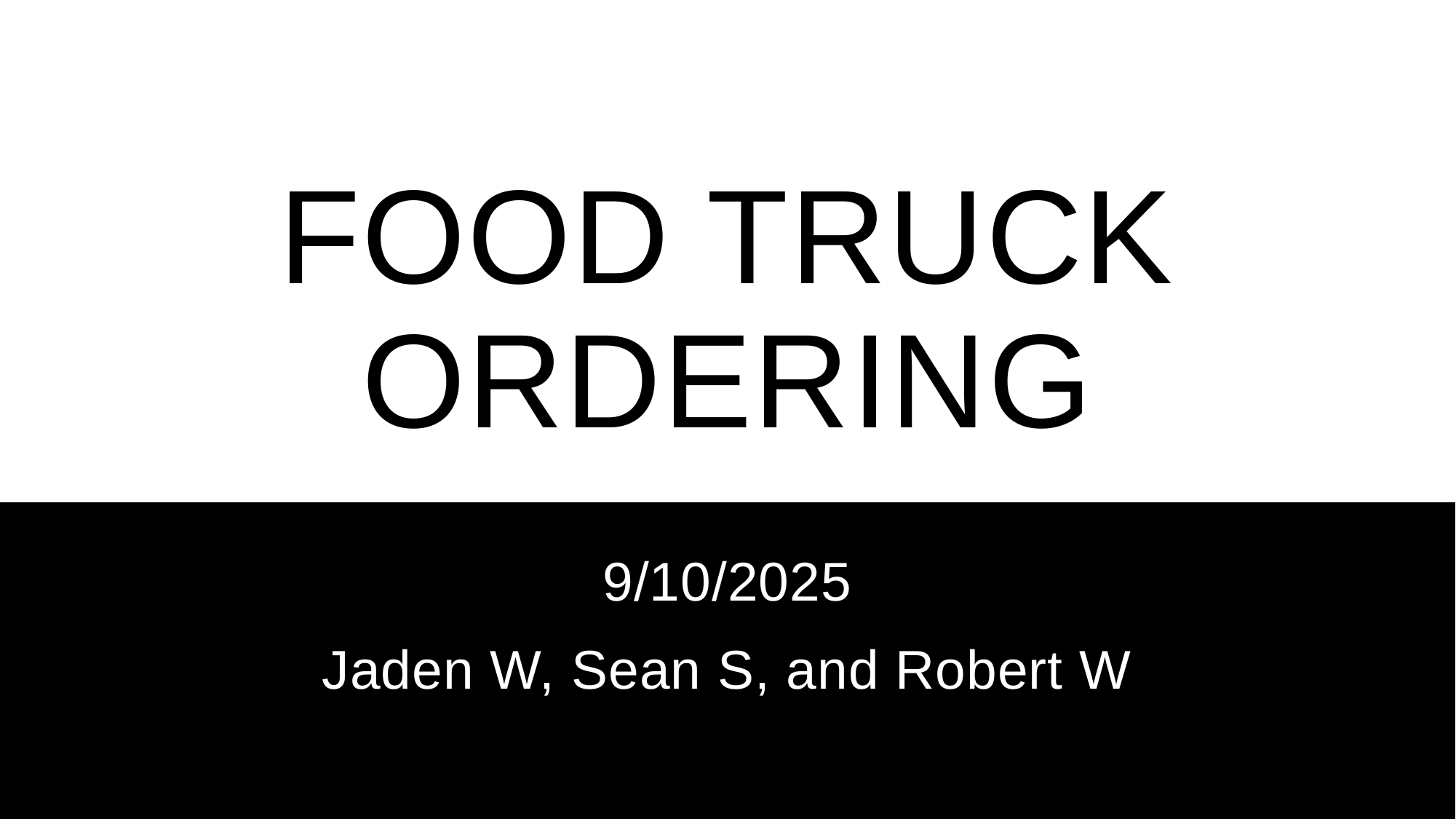

# Food Truck Ordering
9/10/2025
Jaden W, Sean S, and Robert W